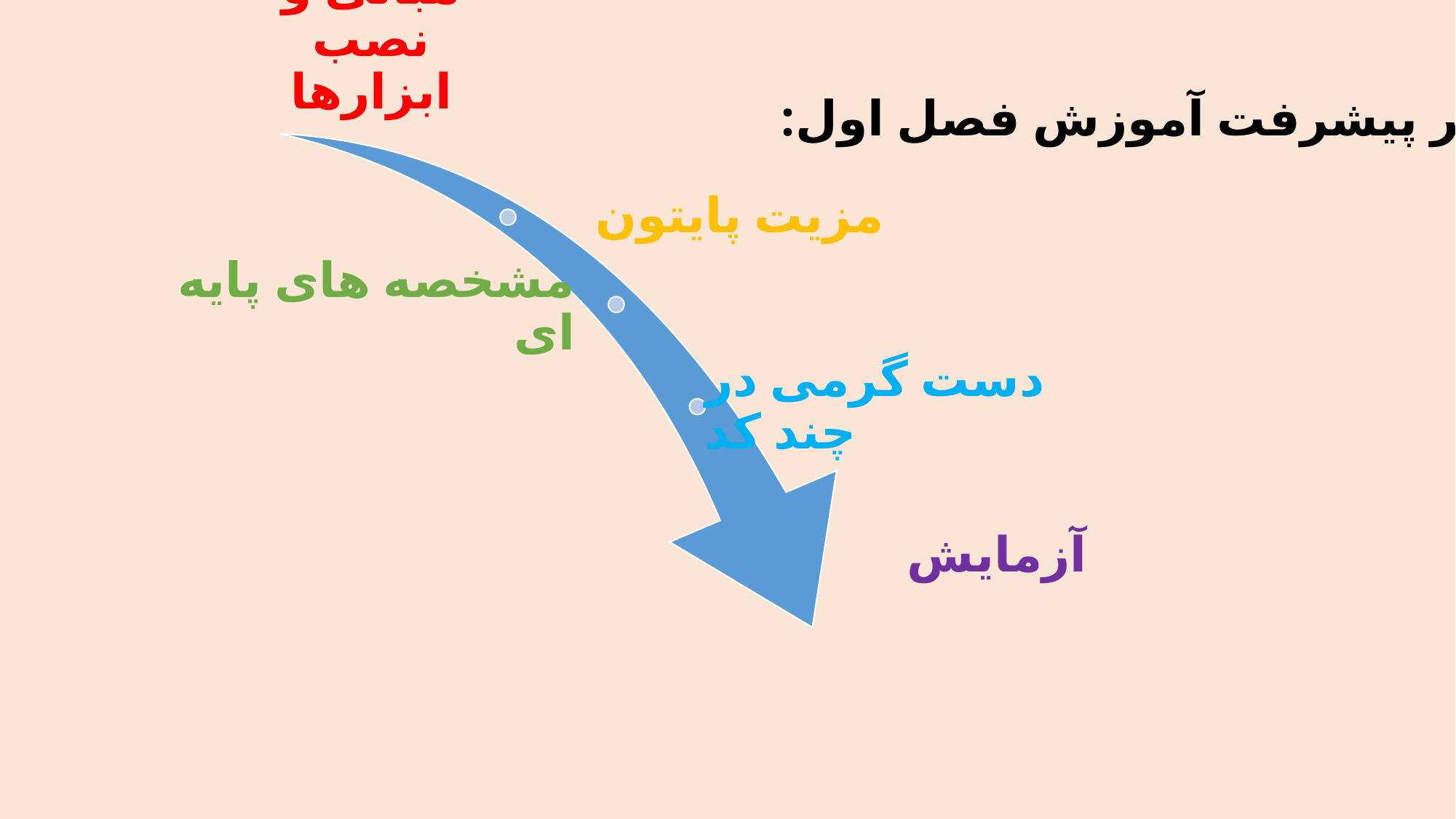

مبانی و نصب ابزارها
مزیت پایتون
مشخصه های پایه ای
دست گرمی در چند کد
آزمایش
سیر پیشرفت آموزش فصل اول: